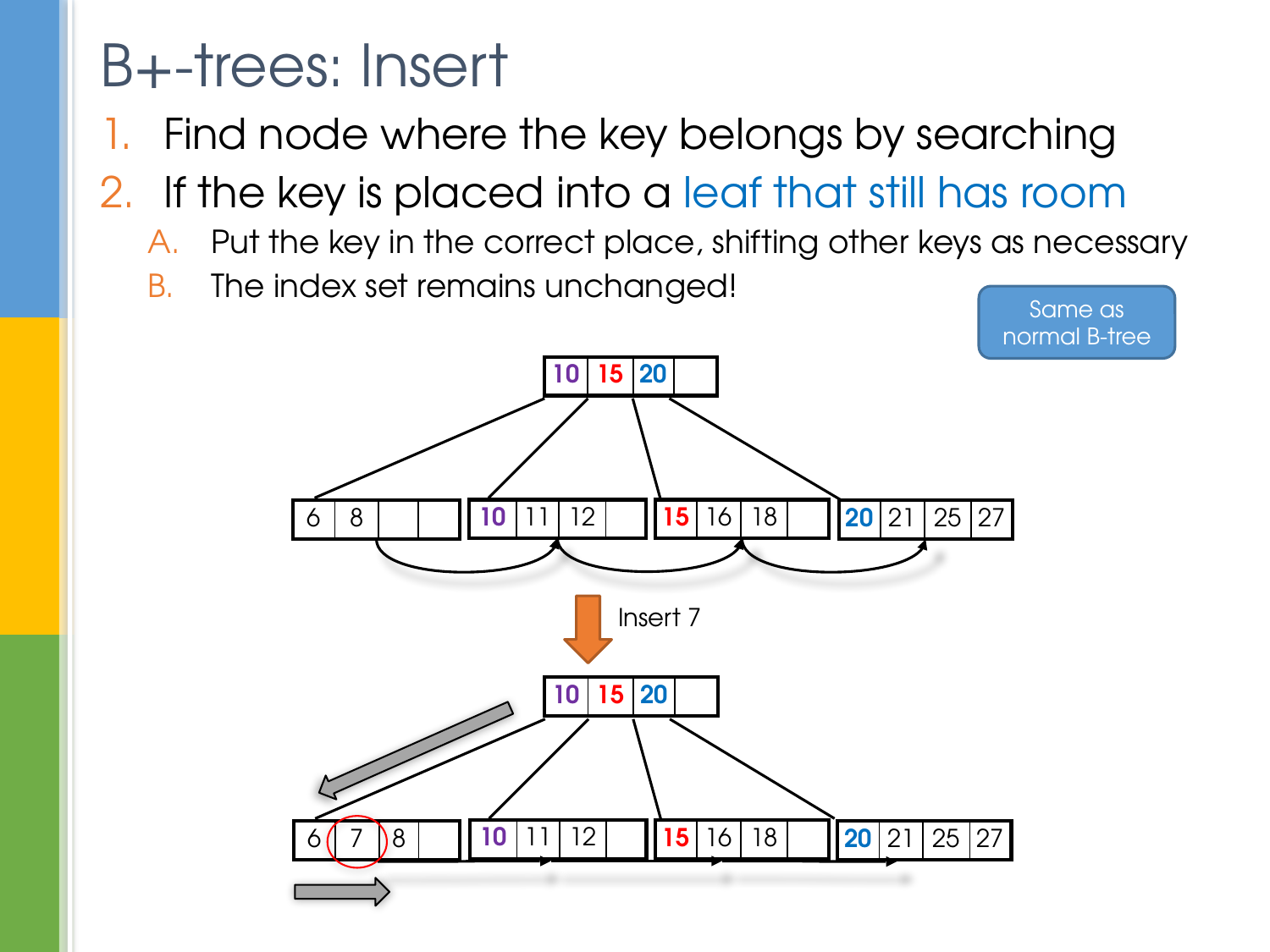

# B+-trees: Insert
Find node where the key belongs by searching
If the key is placed into a leaf that still has room
Put the key in the correct place, shifting other keys as necessary
The index set remains unchanged!
Same as normal B-tree
| 10 | 15 | 20 |  |
| --- | --- | --- | --- |

| 15 | 16 | 18 |  |
| --- | --- | --- | --- |
| 10 | 11 | 12 |  |
| --- | --- | --- | --- |
| 6 | 8 |  |  |
| --- | --- | --- | --- |
| 20 | 21 | 25 | 27 |
| --- | --- | --- | --- |

Insert 7

| 10 | 15 | 20 |  |
| --- | --- | --- | --- |

| 15 | 16 | 18 |  |
| --- | --- | --- | --- |
| 10 | 11 | 12 |  |
| --- | --- | --- | --- |
| 6 | 7 | 8 |  |
| --- | --- | --- | --- |
| 20 | 21 | 25 | 27 |
| --- | --- | --- | --- |